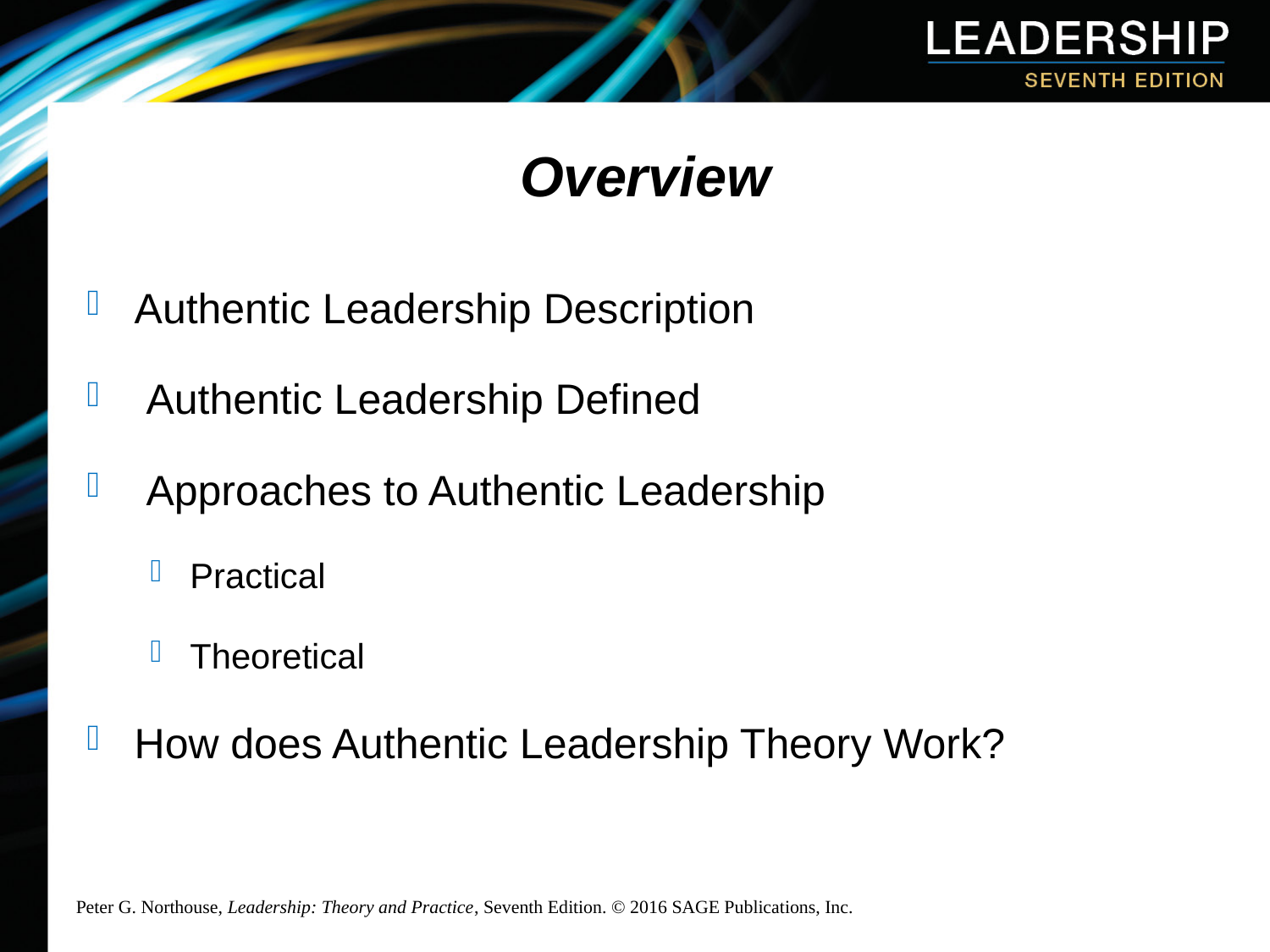

Overview
Authentic Leadership Description
 Authentic Leadership Defined
 Approaches to Authentic Leadership
Practical
Theoretical
How does Authentic Leadership Theory Work?
Peter G. Northouse, Leadership: Theory and Practice, Seventh Edition. © 2016 SAGE Publications, Inc.